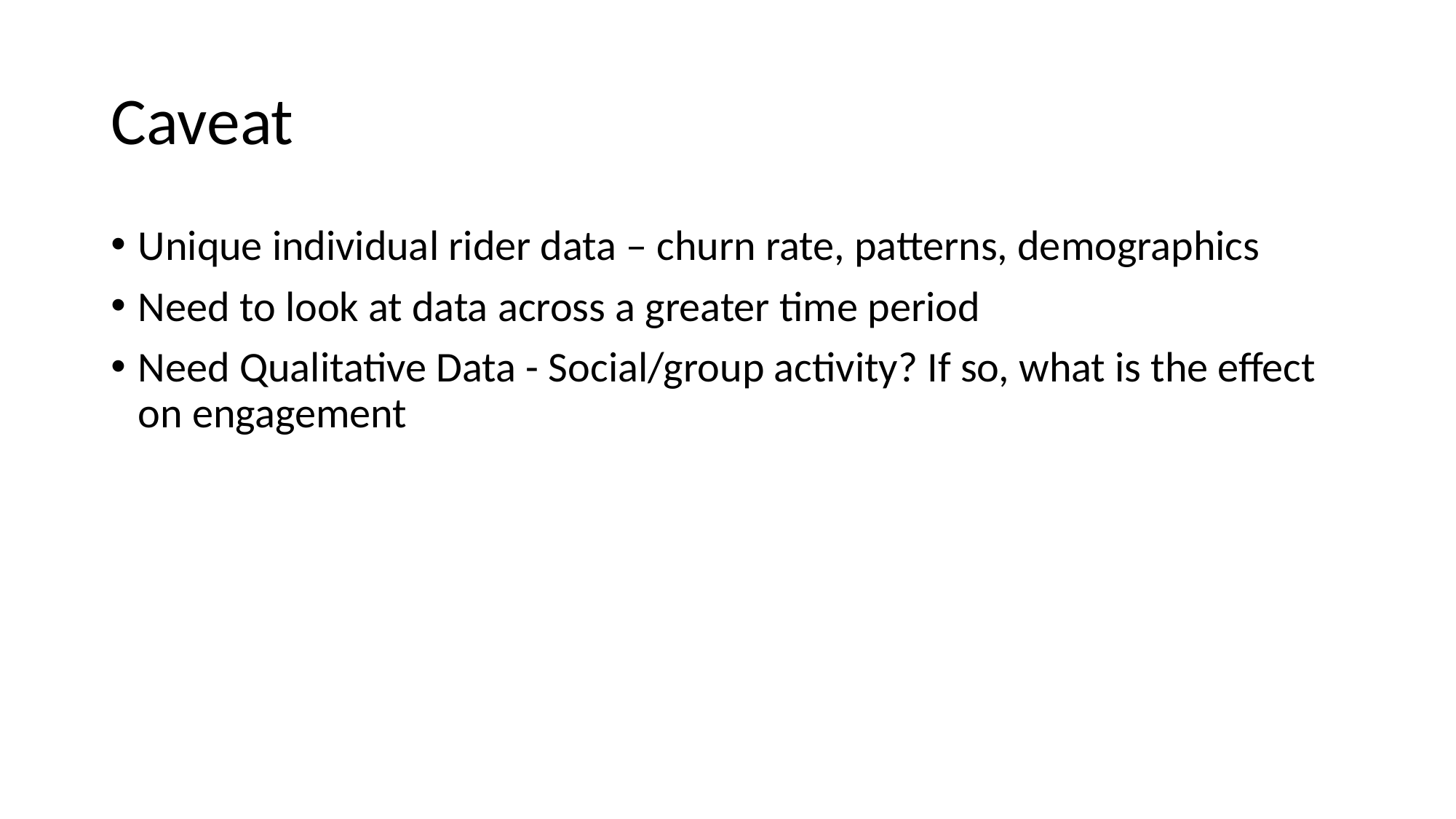

# Caveat
Unique individual rider data – churn rate, patterns, demographics
Need to look at data across a greater time period
Need Qualitative Data - Social/group activity? If so, what is the effect on engagement